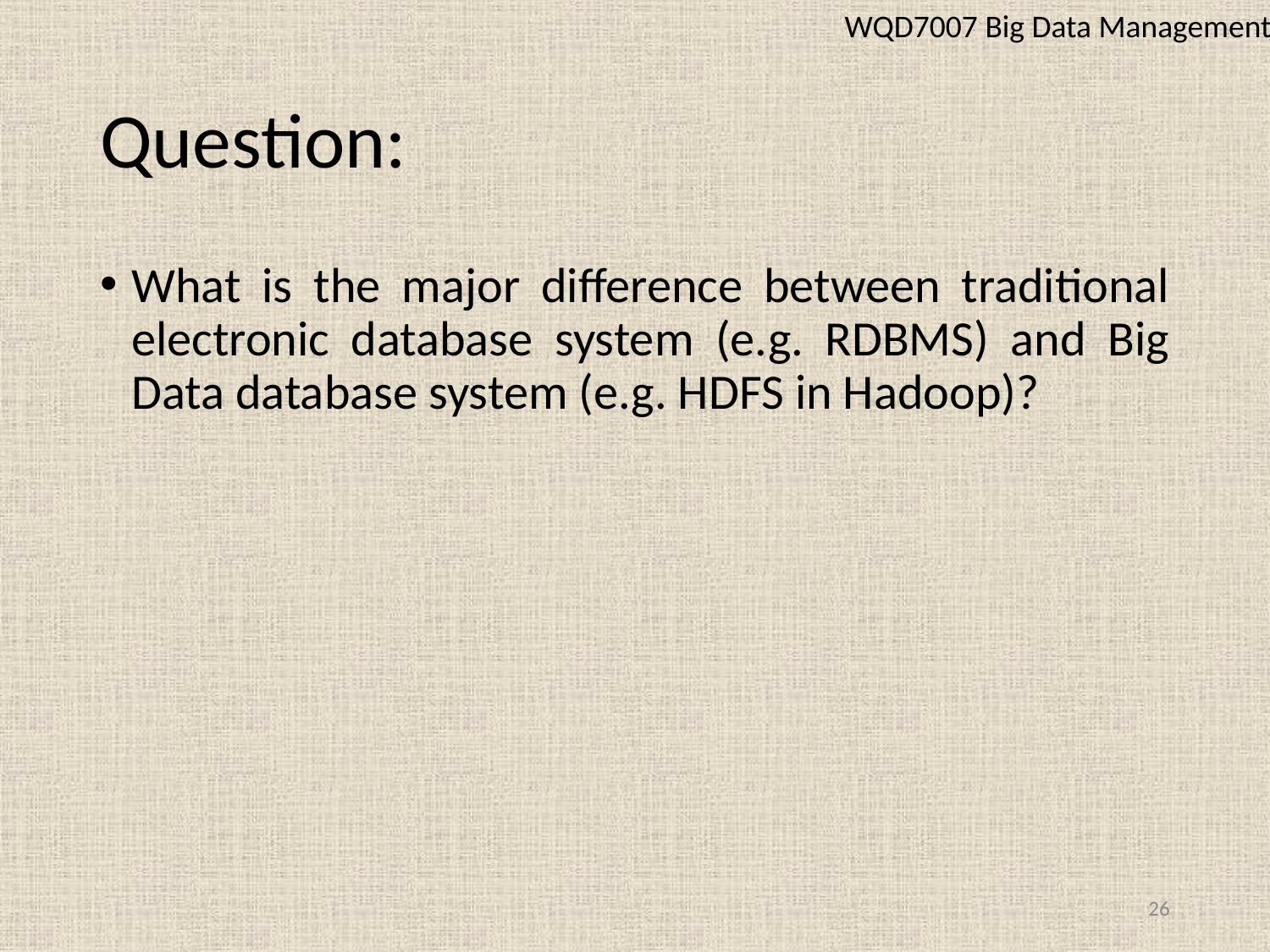

WQD7007 Big Data Management
# Question:
What is the major difference between traditional electronic database system (e.g. RDBMS) and Big Data database system (e.g. HDFS in Hadoop)?
26